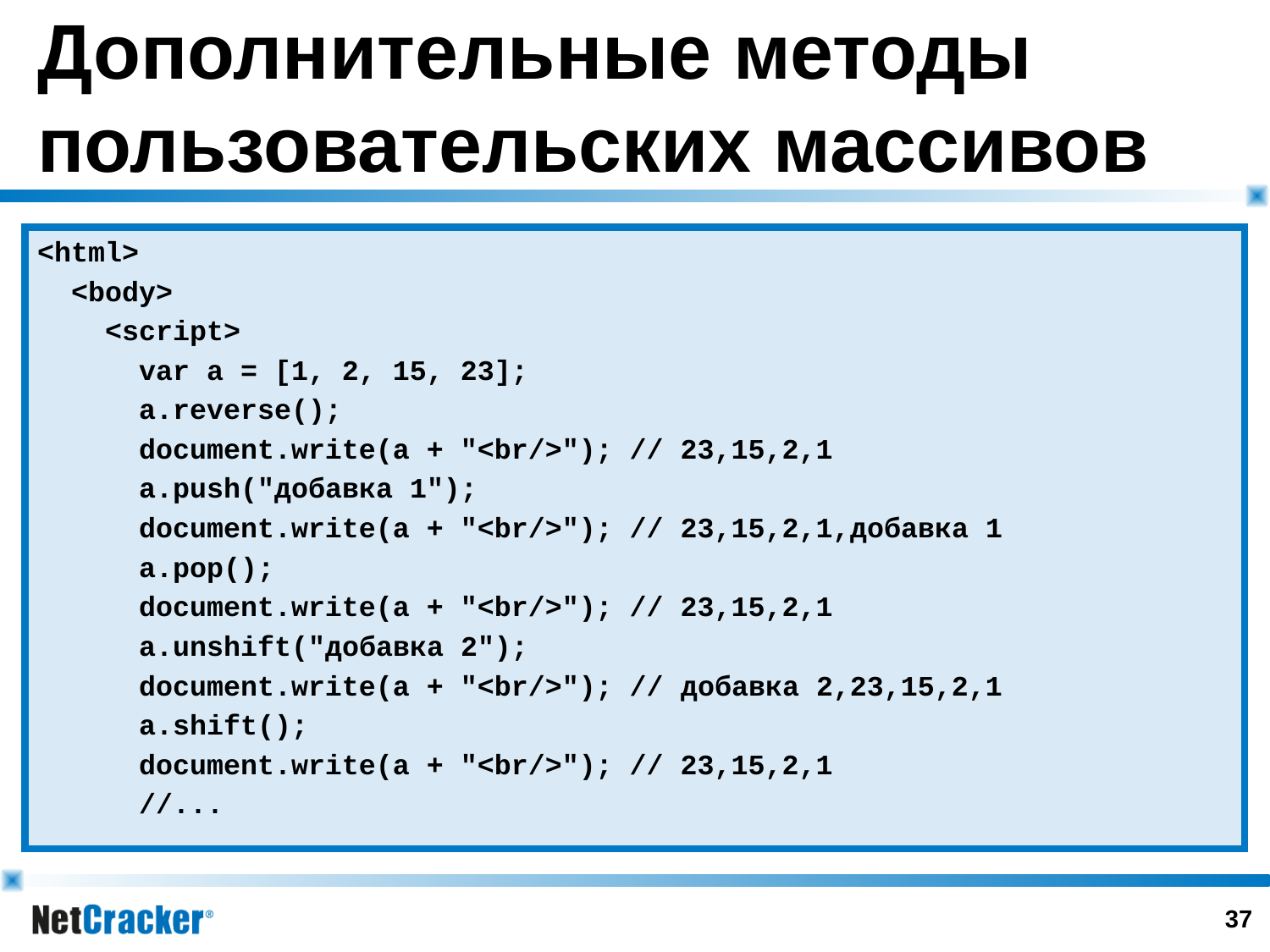

# Дополнительные методы пользовательских массивов
<html>
  <body>
    <script>
      var a = [1, 2, 15, 23];
      a.reverse();
      document.write(a + "<br/>"); // 23,15,2,1
      a.push("добавка 1");
      document.write(a + "<br/>"); // 23,15,2,1,добавка 1
      a.pop();
      document.write(a + "<br/>"); // 23,15,2,1
      a.unshift("добавка 2");
      document.write(a + "<br/>"); // добавка 2,23,15,2,1
      a.shift();
      document.write(a + "<br/>"); // 23,15,2,1
      //...
37